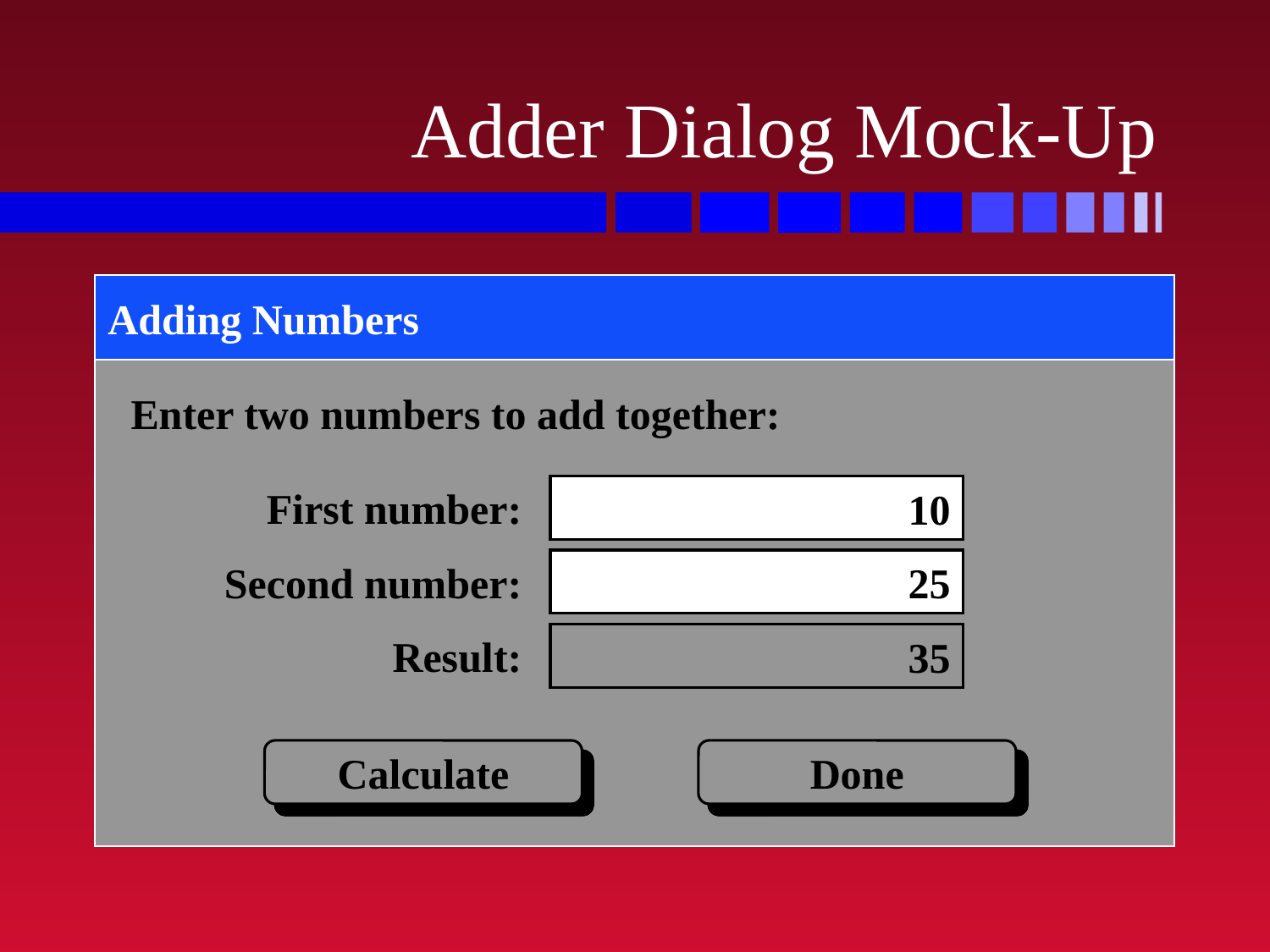

# Adder Dialog Mock-Up

Adding Numbers
Enter two numbers to add together:
First number:
10
Second number:
25
Result:
35
Calculate
Done